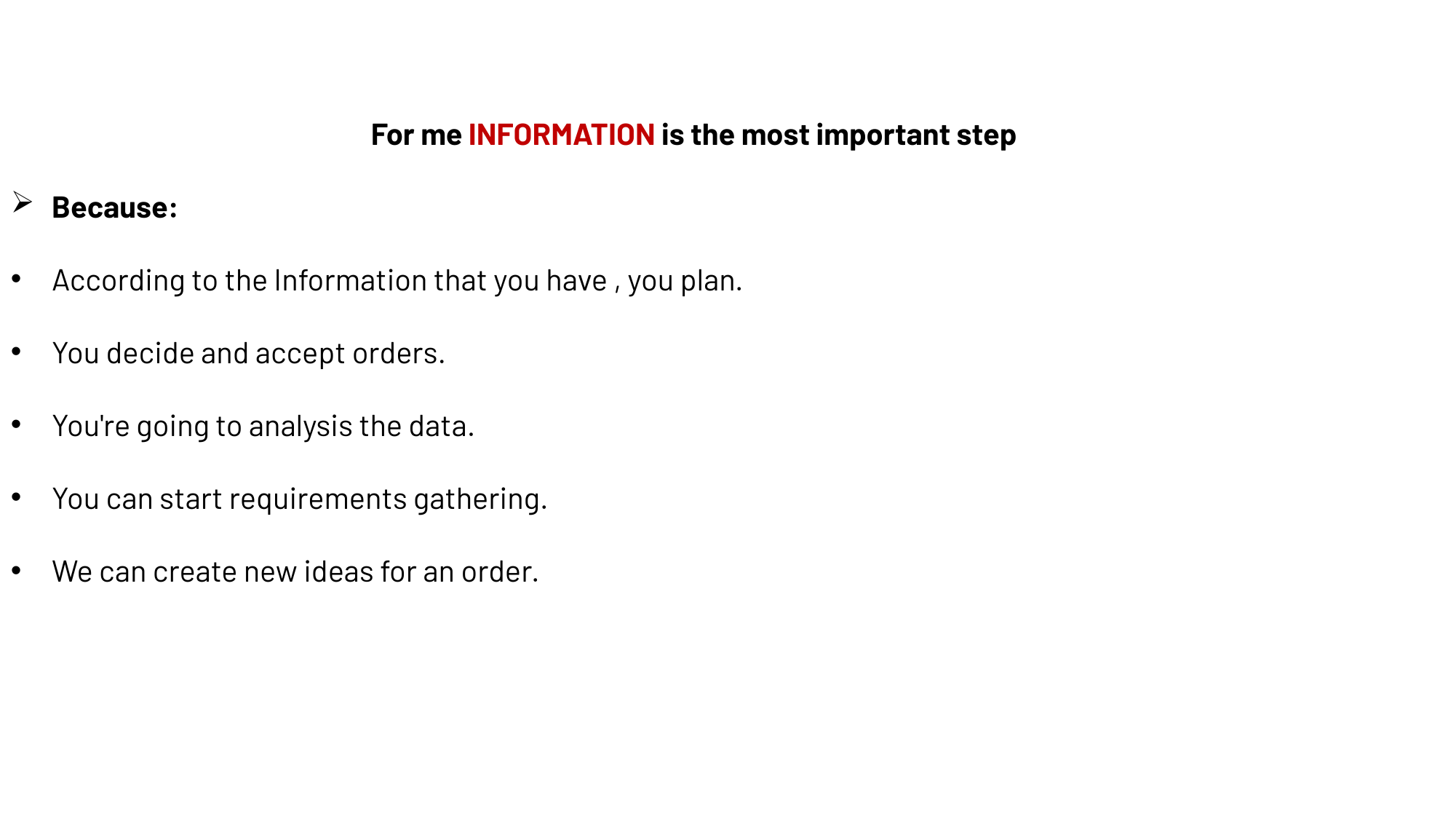

For me INFORMATION is the most important step

Because:

According to the Information that you have , you plan.

You decide and accept orders.

You're going to analysis the data.

You can start requirements gathering.

We can create new ideas for an order.